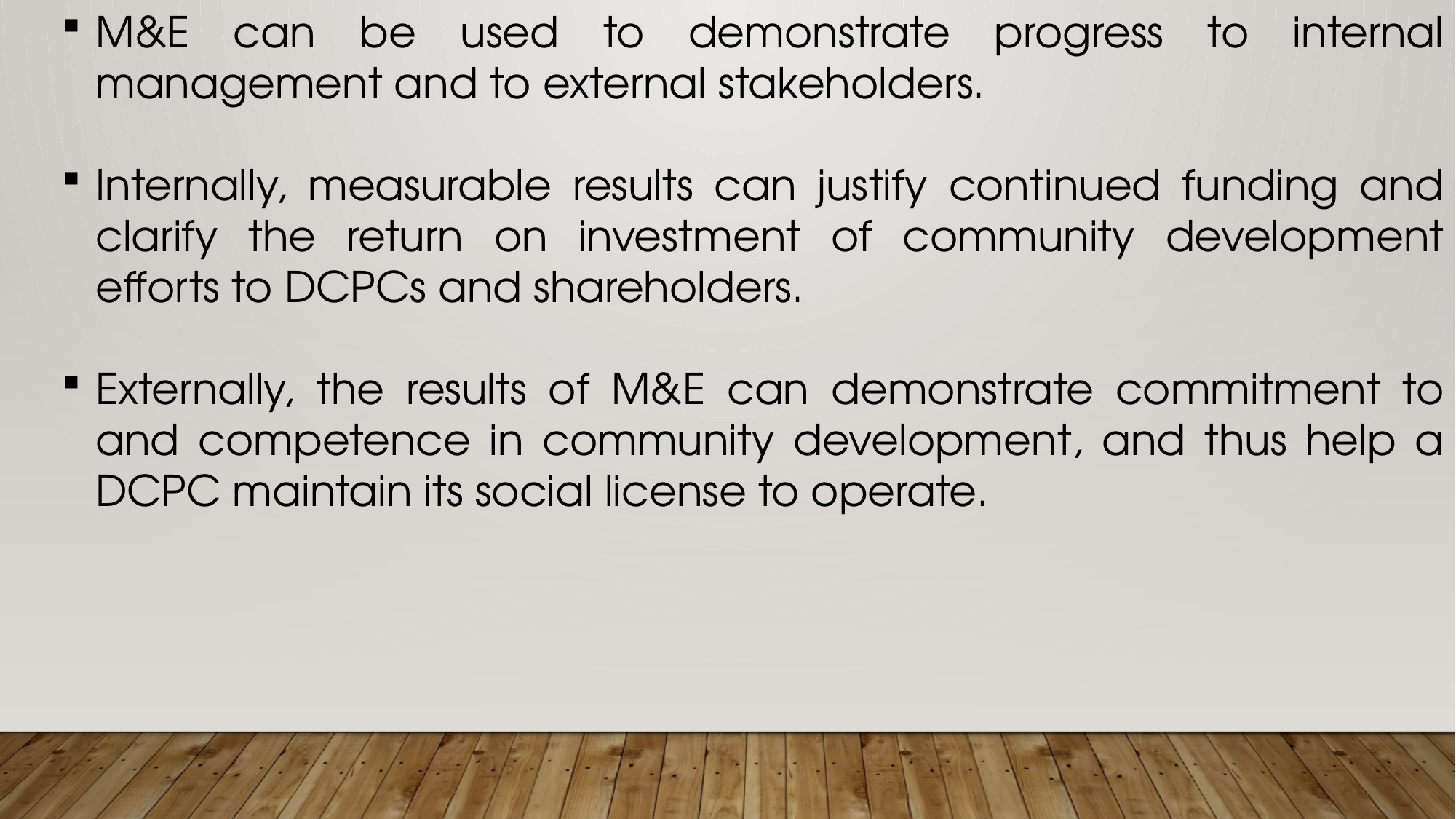

M&E can be used to demonstrate progress to internal management and to external stakeholders.

Internally, measurable results can justify continued funding and clarify the return on investment of community development efforts to DCPCs and shareholders.

Externally, the results of M&E can demonstrate commitment to and competence in community development, and thus help a DCPC maintain its social license to operate.